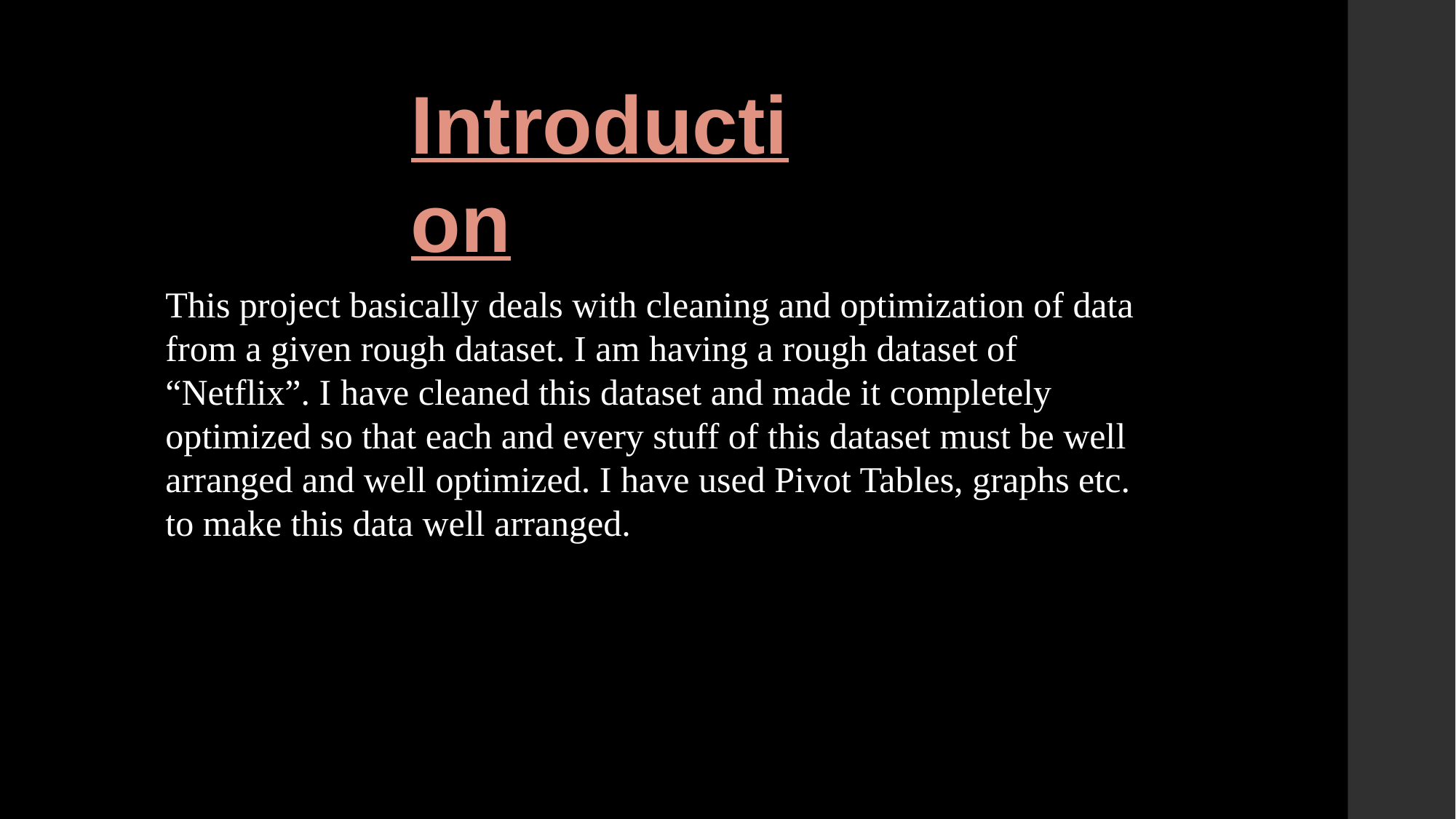

Introduction
This project basically deals with cleaning and optimization of data from a given rough dataset. I am having a rough dataset of “Netflix”. I have cleaned this dataset and made it completely optimized so that each and every stuff of this dataset must be well arranged and well optimized. I have used Pivot Tables, graphs etc. to make this data well arranged.